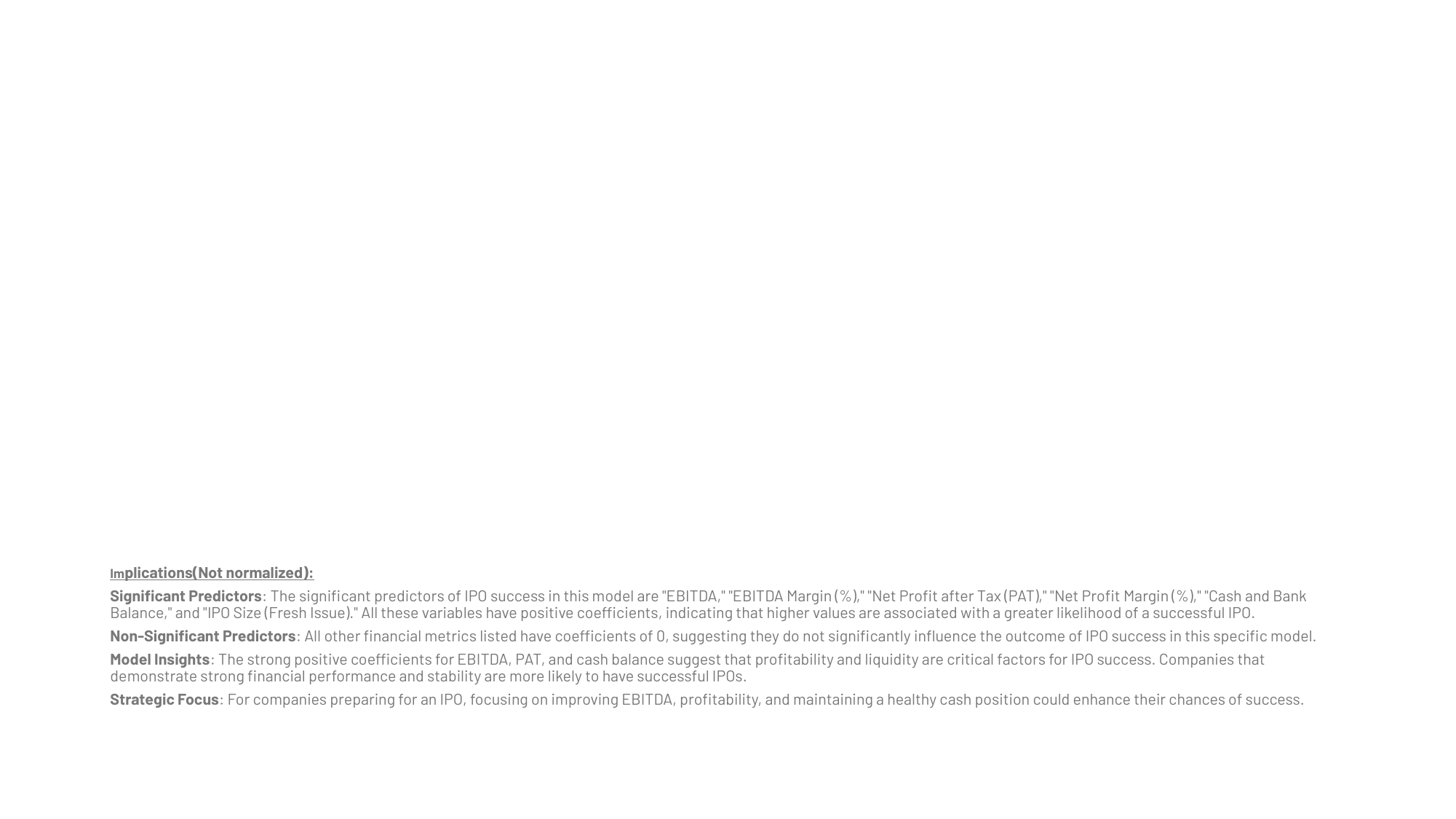

#
Implications(Not normalized):
Significant Predictors: The significant predictors of IPO success in this model are "EBITDA," "EBITDA Margin (%)," "Net Profit after Tax (PAT)," "Net Profit Margin (%)," "Cash and Bank Balance," and "IPO Size (Fresh Issue)." All these variables have positive coefficients, indicating that higher values are associated with a greater likelihood of a successful IPO.
Non-Significant Predictors: All other financial metrics listed have coefficients of 0, suggesting they do not significantly influence the outcome of IPO success in this specific model.
Model Insights: The strong positive coefficients for EBITDA, PAT, and cash balance suggest that profitability and liquidity are critical factors for IPO success. Companies that demonstrate strong financial performance and stability are more likely to have successful IPOs.
Strategic Focus: For companies preparing for an IPO, focusing on improving EBITDA, profitability, and maintaining a healthy cash position could enhance their chances of success.